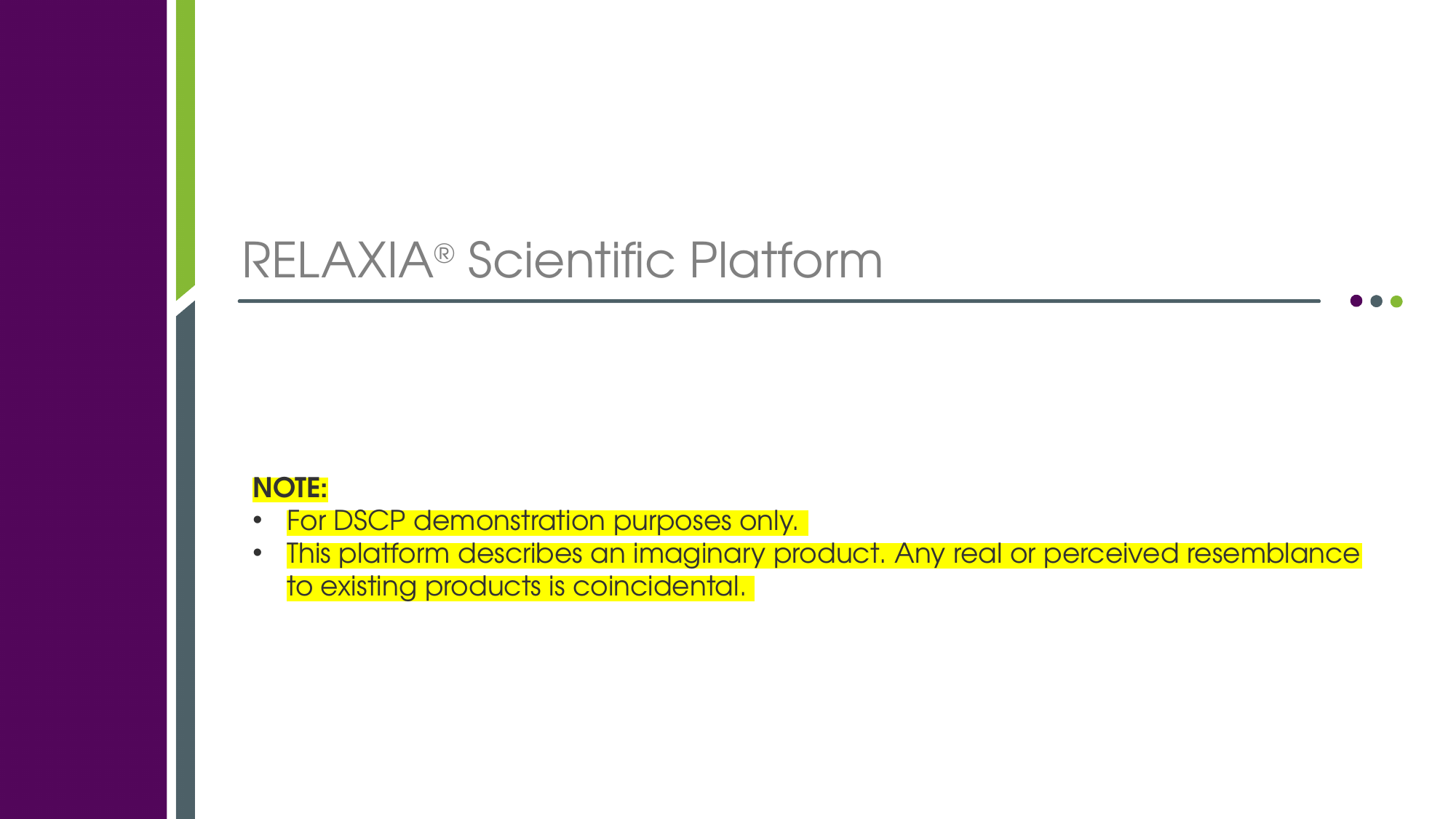

# RELAXIA® Scientific Platform
NOTE:
For DSCP demonstration purposes only.
This platform describes an imaginary product. Any real or perceived resemblance to existing products is coincidental.